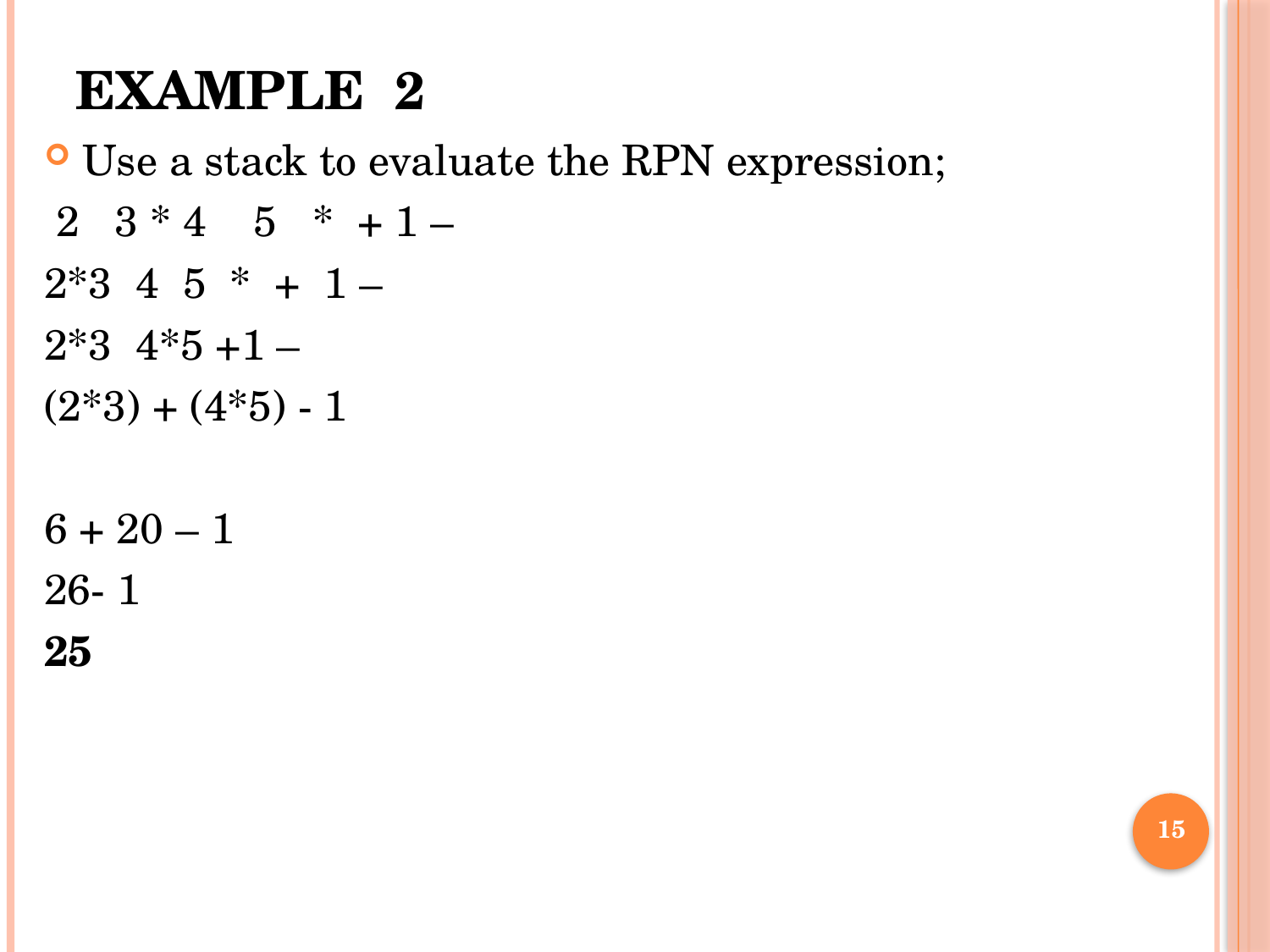

# EXAMPLE  2
Use a stack to evaluate the RPN expression;
 2   3 * 4    5   *  + 1 –
2*3  4  5  *  +  1 –
2*3  4*5 +1 –
(2*3) + (4*5) - 1

6 + 20 – 1
26- 1
25
15